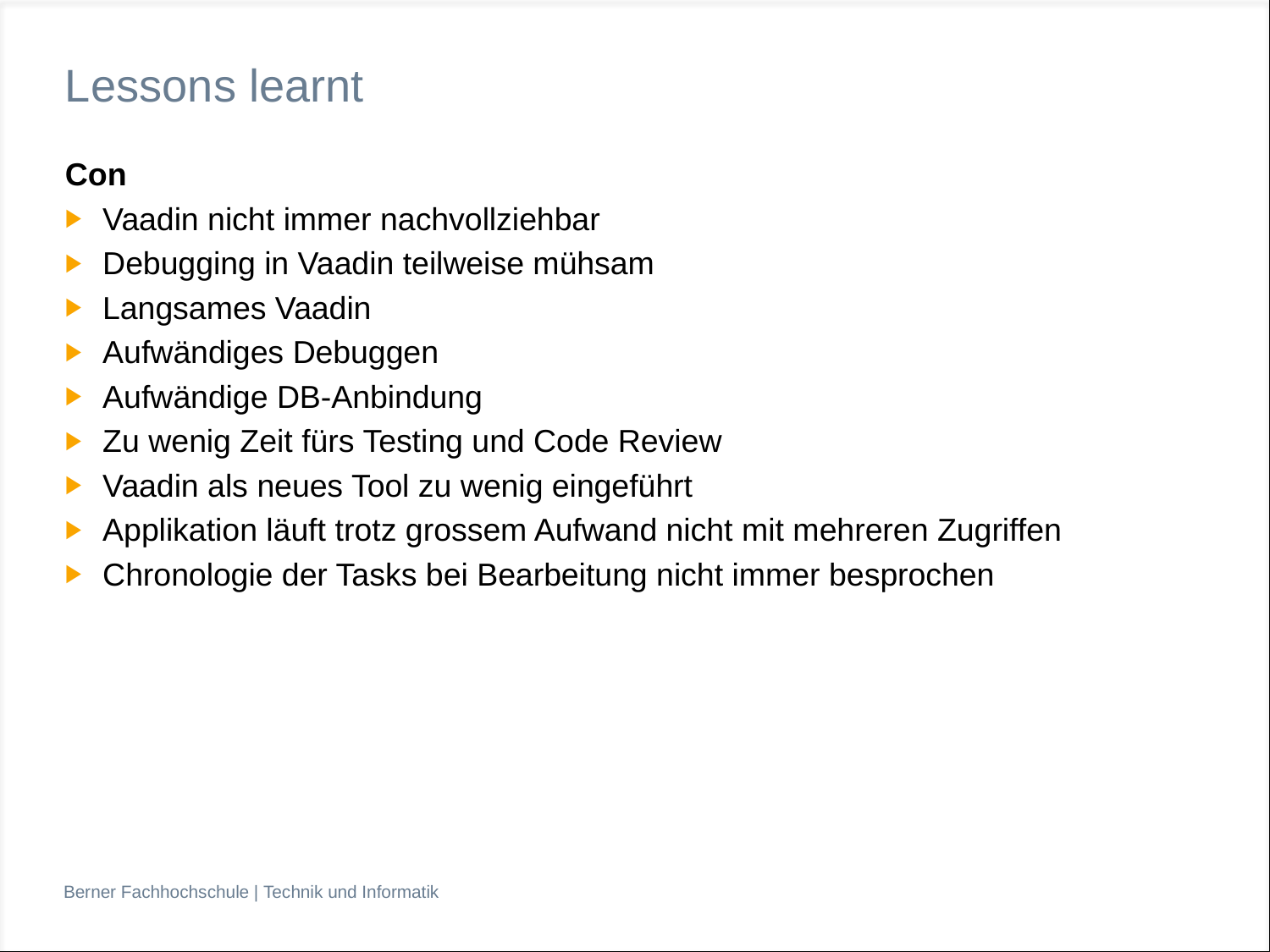

# Lessons learnt
Con
Vaadin nicht immer nachvollziehbar
Debugging in Vaadin teilweise mühsam
Langsames Vaadin
Aufwändiges Debuggen
Aufwändige DB-Anbindung
Zu wenig Zeit fürs Testing und Code Review
Vaadin als neues Tool zu wenig eingeführt
Applikation läuft trotz grossem Aufwand nicht mit mehreren Zugriffen
Chronologie der Tasks bei Bearbeitung nicht immer besprochen